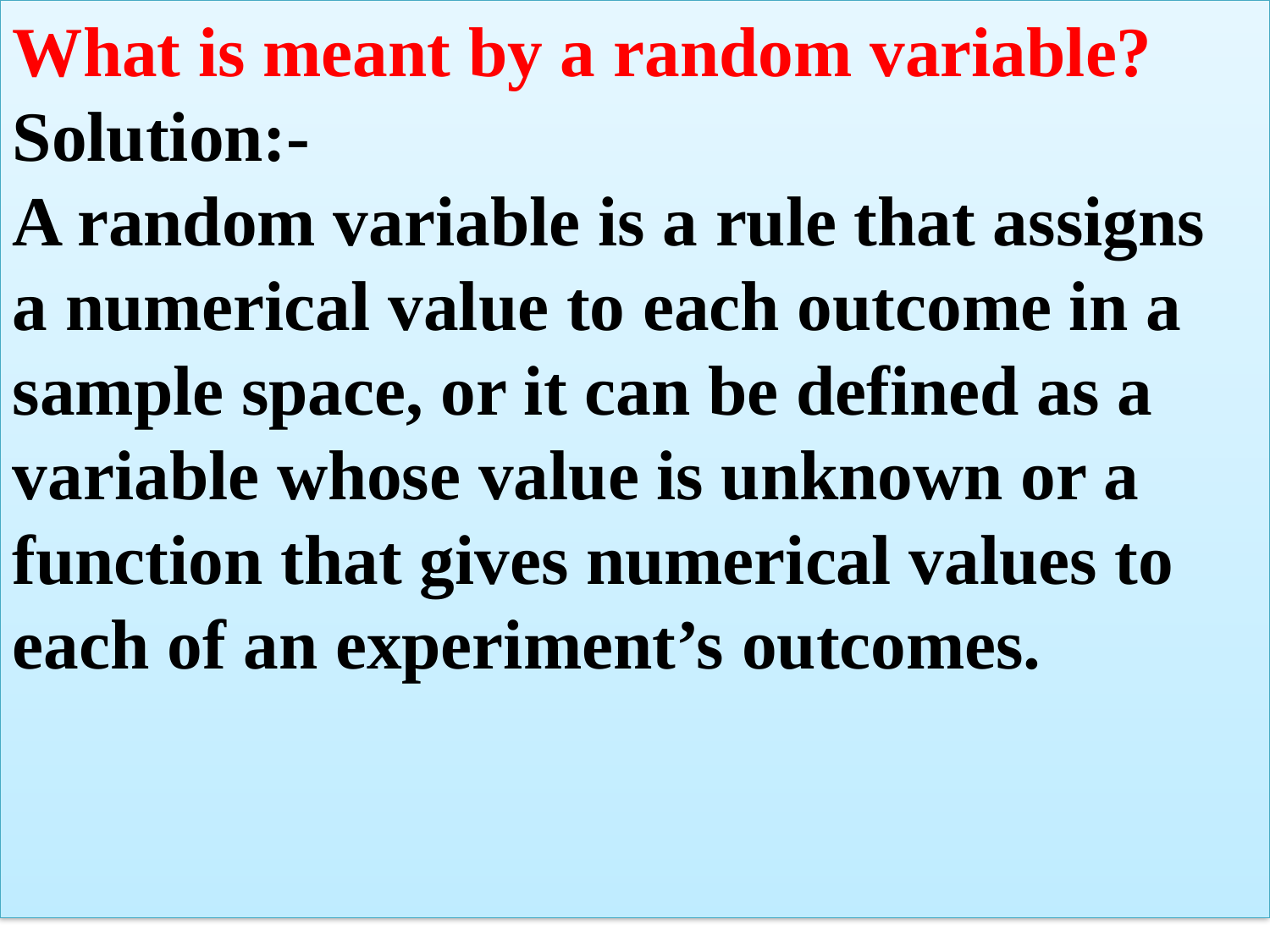

What is meant by a random variable?
Solution:-
A random variable is a rule that assigns a numerical value to each outcome in a sample space, or it can be defined as a variable whose value is unknown or a function that gives numerical values to each of an experiment’s outcomes.